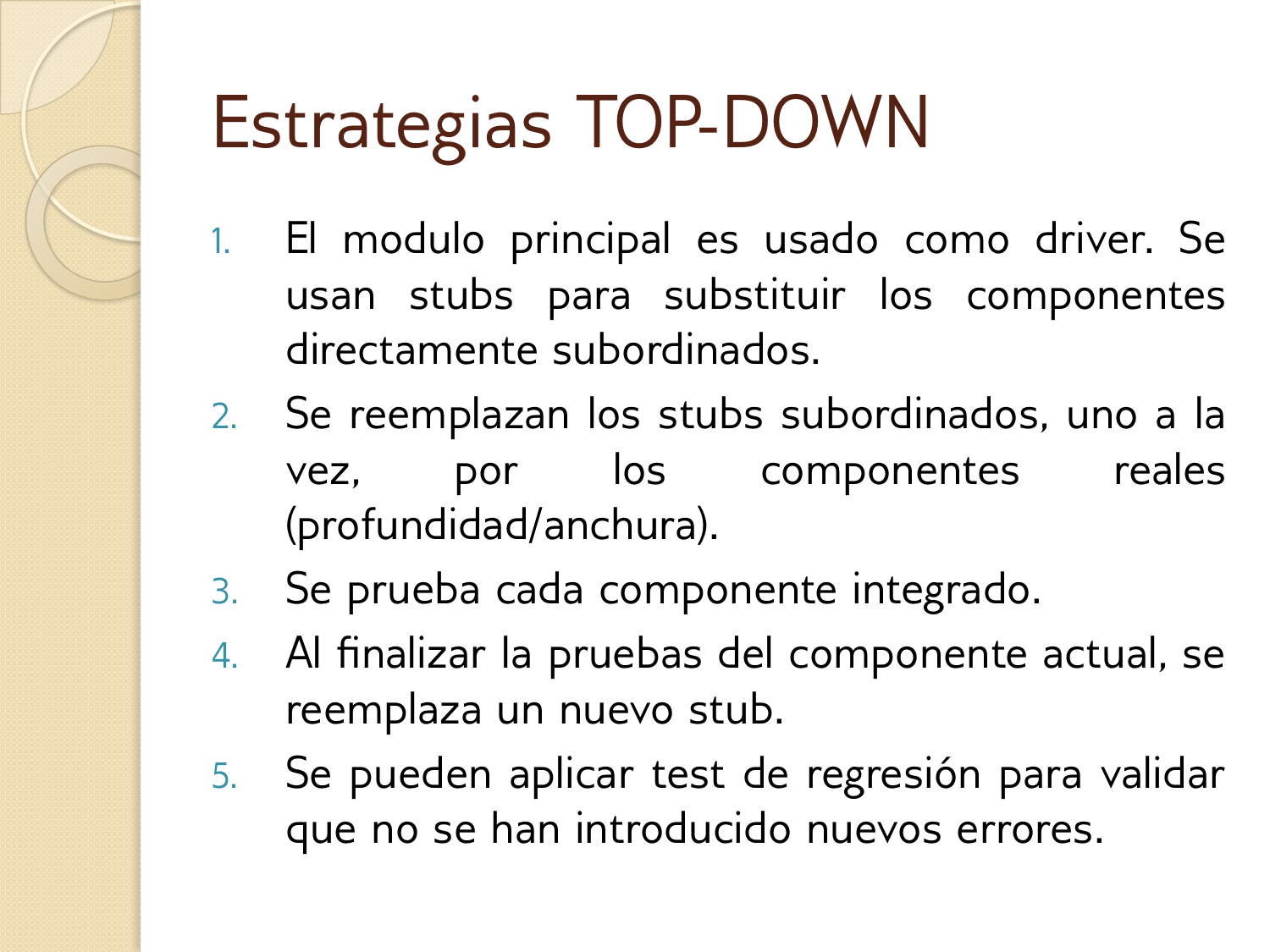

# Estrategias TOP-DOWN
El modulo principal es usado como driver. Se usan stubs para substituir los componentes directamente subordinados.
Se reemplazan los stubs subordinados, uno a la vez, por los componentes reales (profundidad/anchura).
Se prueba cada componente integrado.
Al finalizar la pruebas del componente actual, se reemplaza un nuevo stub.
Se pueden aplicar test de regresión para validar que no se han introducido nuevos errores.